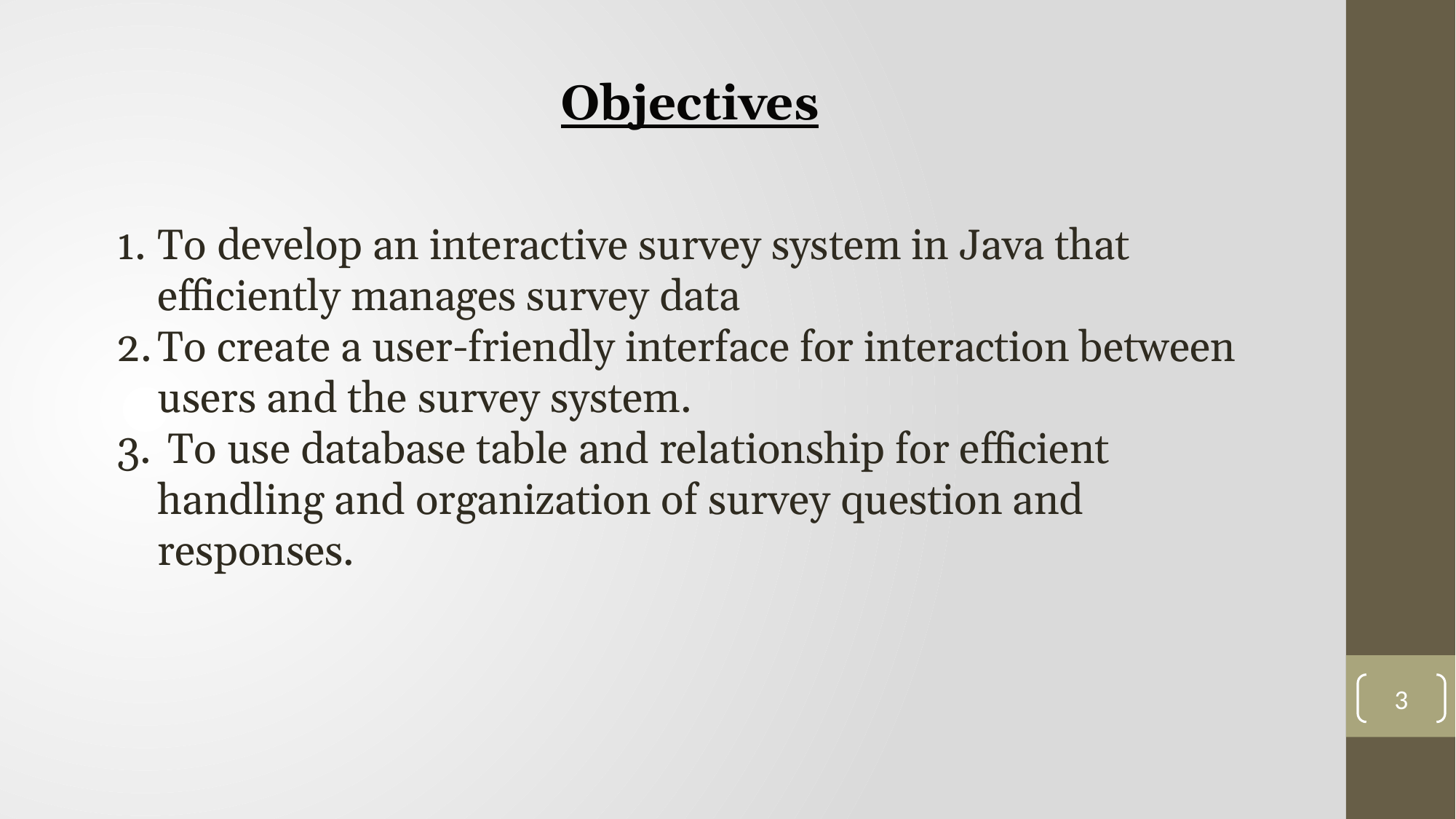

Objectives

To develop an interactive survey system in Java that efficiently manages survey data
To create a user-friendly interface for interaction between users and the survey system.
 To use database table and relationship for efficient handling and organization of survey question and responses.
3